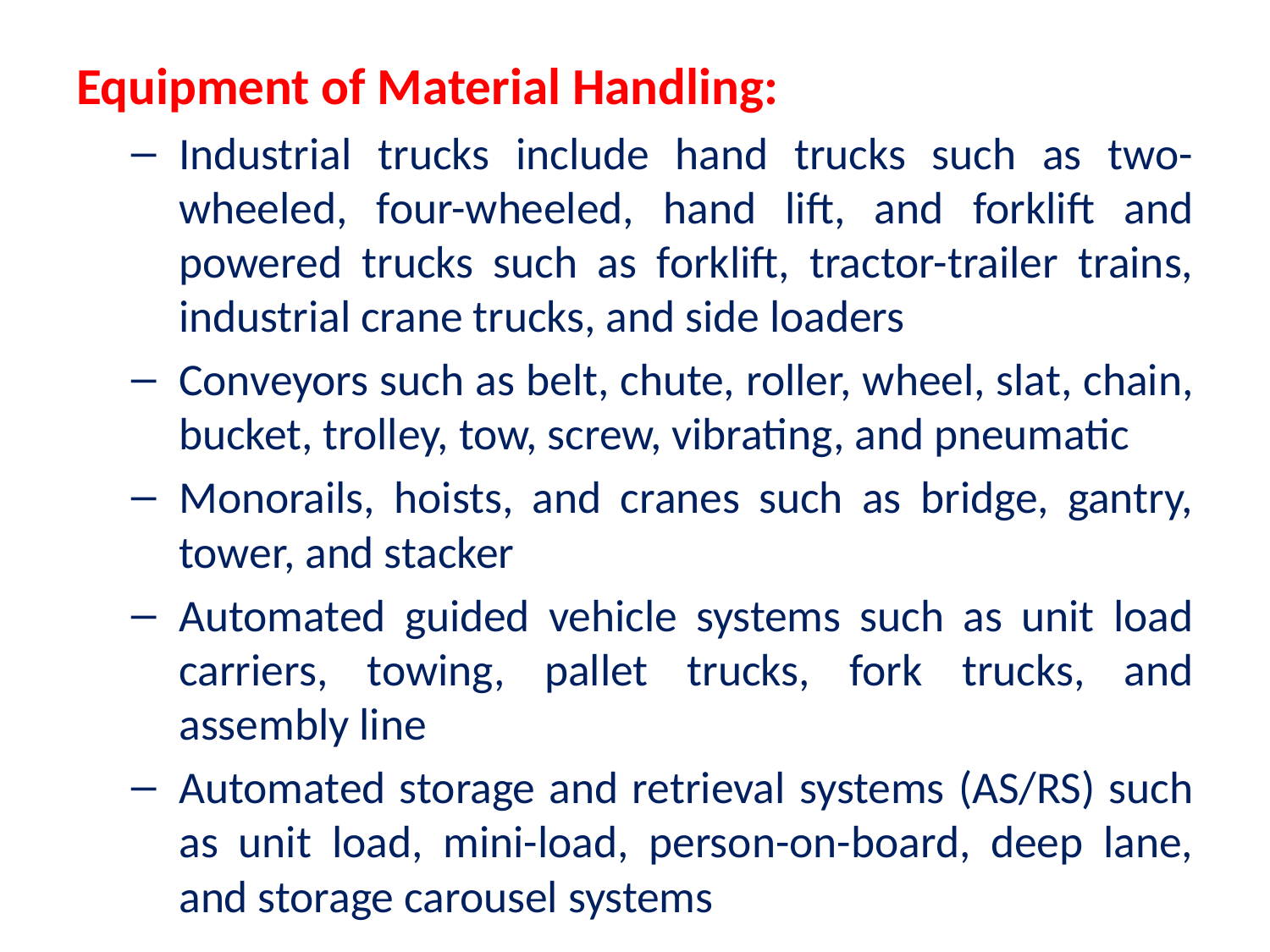

Equipment of Material Handling:
Industrial trucks include hand trucks such as two-wheeled, four-wheeled, hand lift, and forklift and powered trucks such as forklift, tractor-trailer trains, industrial crane trucks, and side loaders
Conveyors such as belt, chute, roller, wheel, slat, chain, bucket, trolley, tow, screw, vibrating, and pneumatic
Monorails, hoists, and cranes such as bridge, gantry, tower, and stacker
Automated guided vehicle systems such as unit load carriers, towing, pallet trucks, fork trucks, and assembly line
Automated storage and retrieval systems (AS/RS) such as unit load, mini-load, person-on-board, deep lane, and storage carousel systems